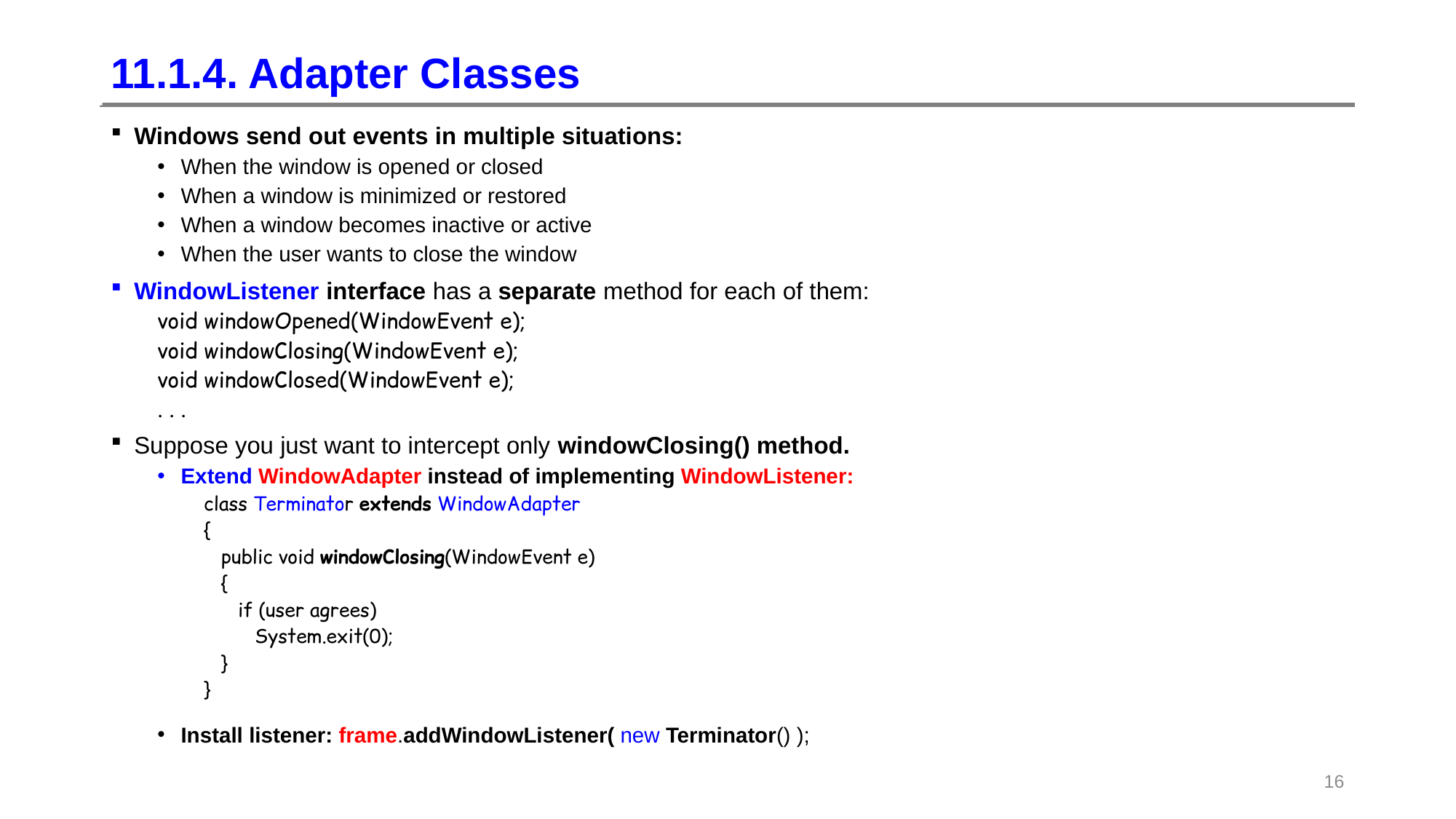

# 11.1.4. Adapter Classes
Windows send out events in multiple situations:
When the window is opened or closed
When a window is minimized or restored
When a window becomes inactive or active
When the user wants to close the window
WindowListener interface has a separate method for each of them:
void windowOpened(WindowEvent e);
void windowClosing(WindowEvent e);
void windowClosed(WindowEvent e);
. . .
Suppose you just want to intercept only windowClosing() method.
Extend WindowAdapter instead of implementing WindowListener:
class Terminator extends WindowAdapter
{
   public void windowClosing(WindowEvent e)
   {
      if (user agrees)
         System.exit(0);
   }
}

Install listener: frame.addWindowListener( new Terminator() );

16